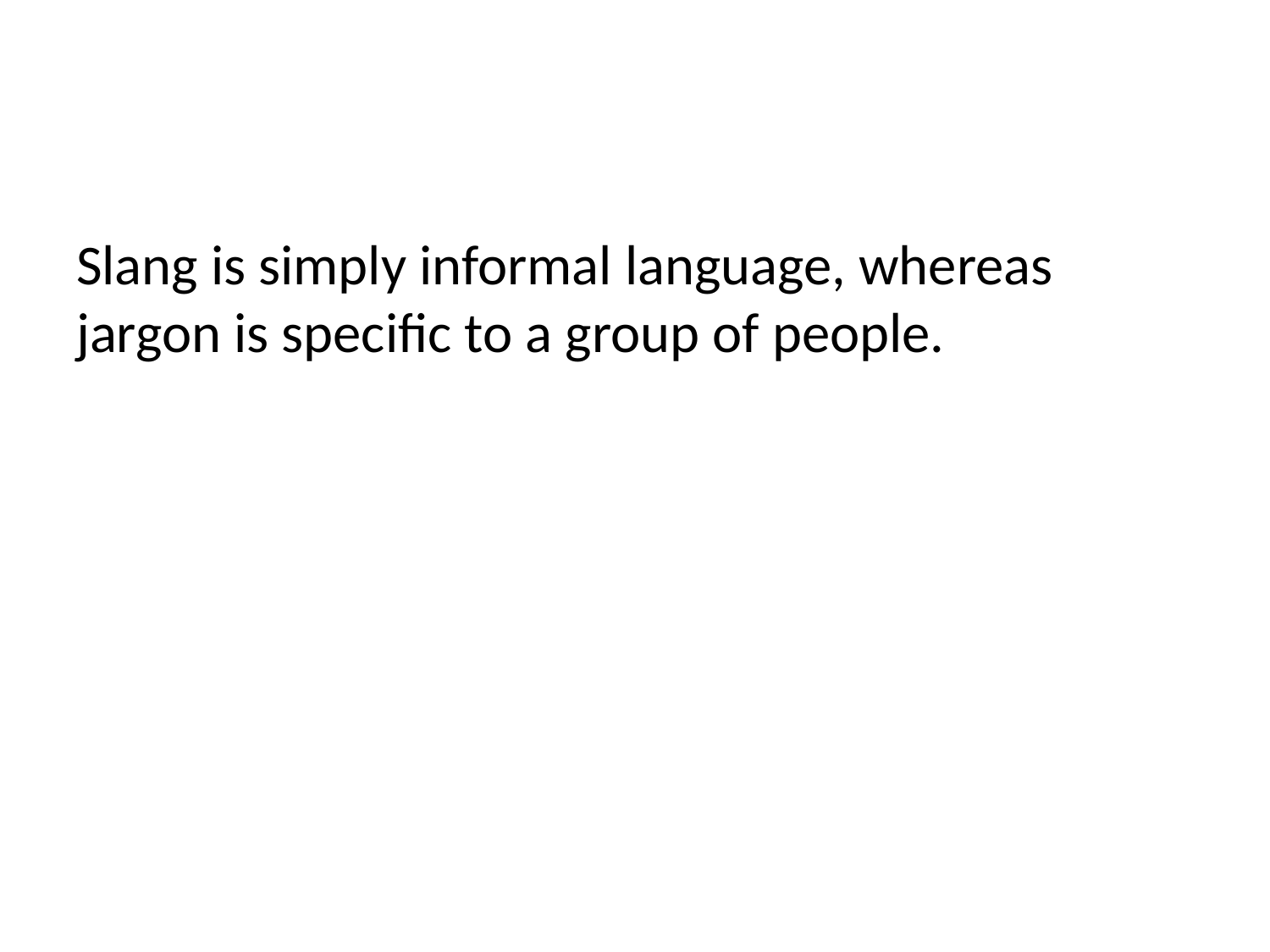

Slang is simply informal language, whereas jargon is specific to a group of people.